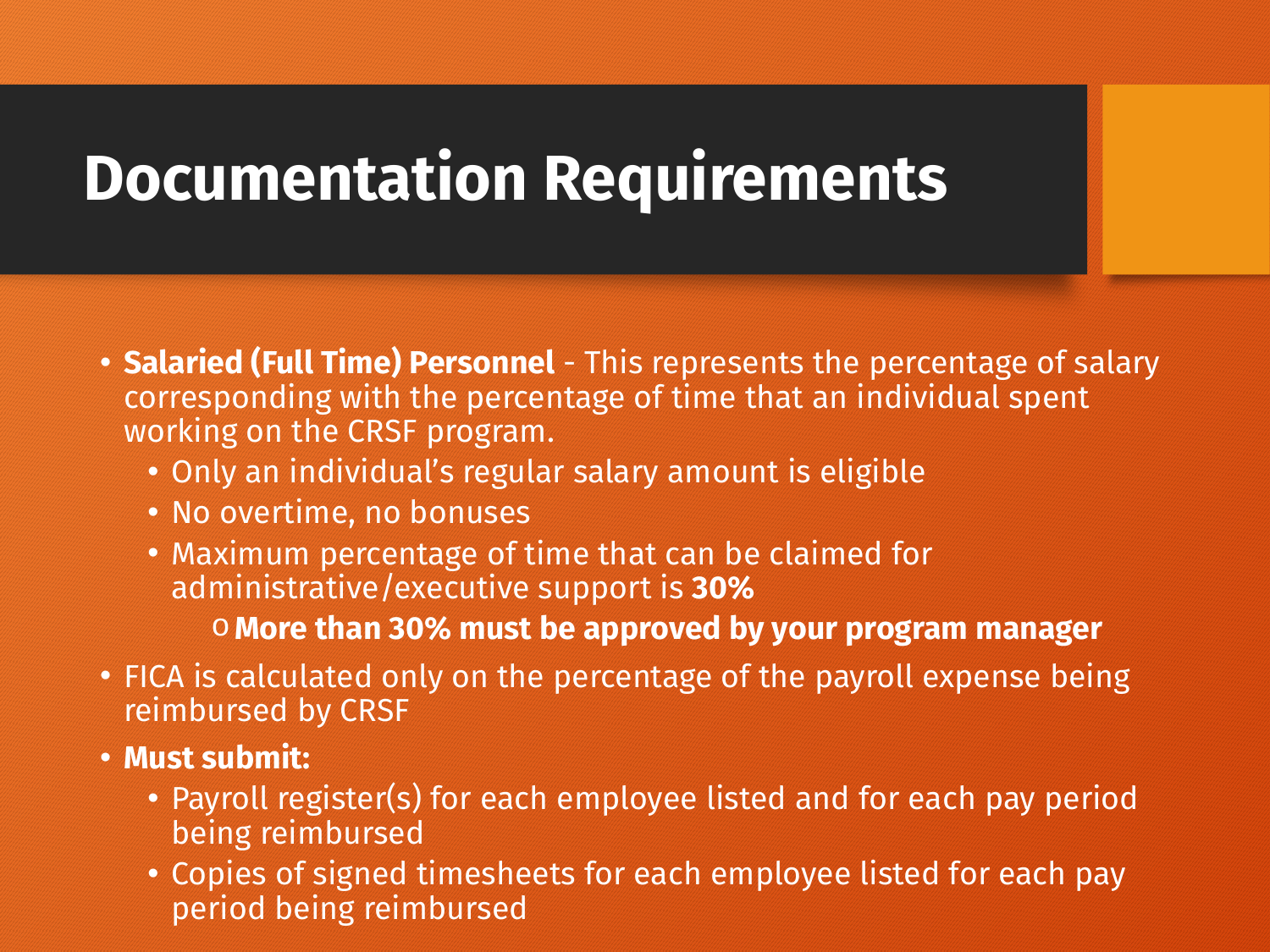

# Documentation Requirements
Salaried (Full Time) Personnel - This represents the percentage of salary corresponding with the percentage of time that an individual spent working on the CRSF program.
Only an individual’s regular salary amount is eligible
No overtime, no bonuses
Maximum percentage of time that can be claimed for administrative/executive support is 30%
More than 30% must be approved by your program manager
FICA is calculated only on the percentage of the payroll expense being reimbursed by CRSF
Must submit:
Payroll register(s) for each employee listed and for each pay period being reimbursed
Copies of signed timesheets for each employee listed for each pay period being reimbursed